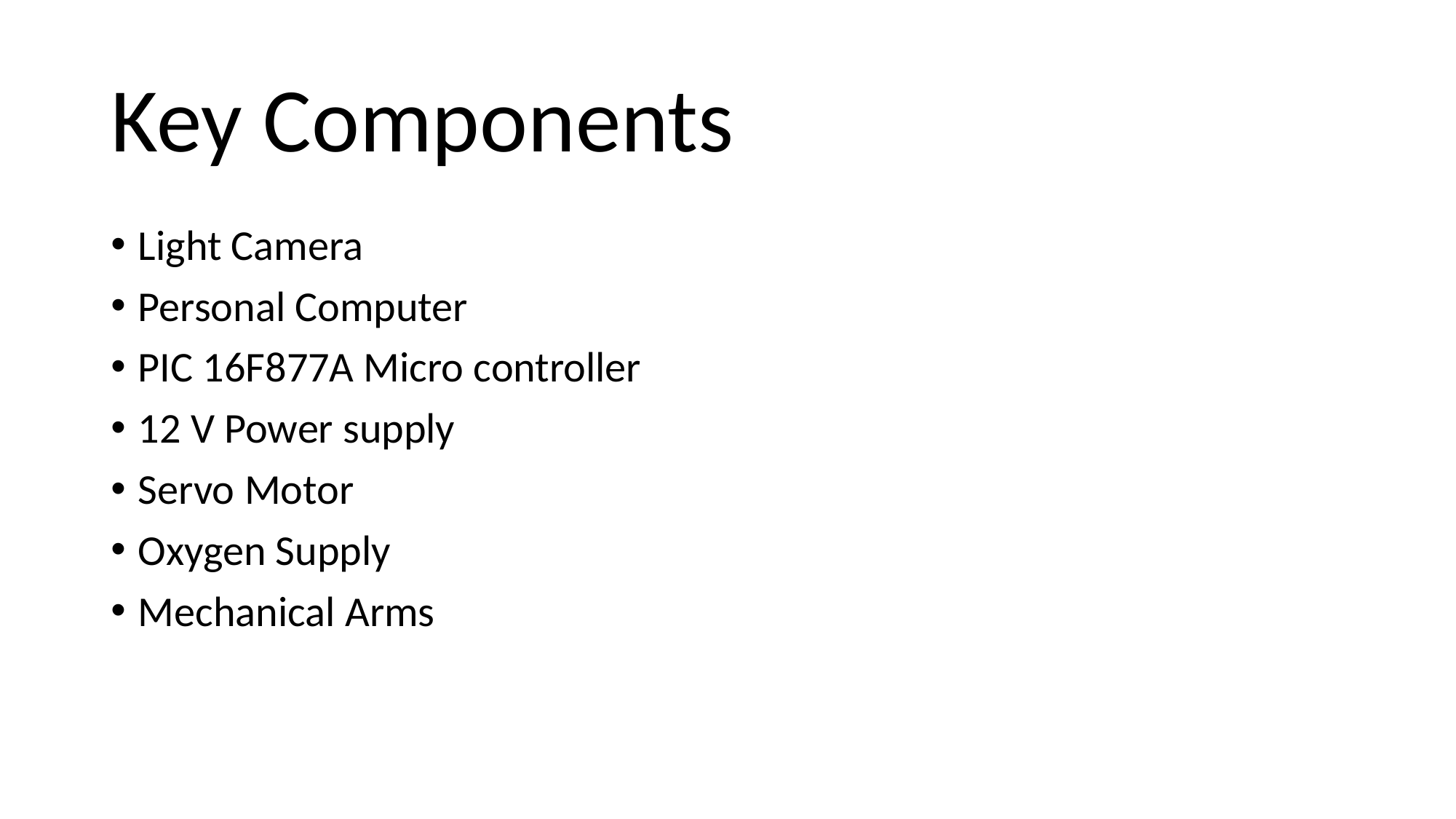

# Key Components
Light Camera
Personal Computer
PIC 16F877A Micro controller
12 V Power supply
Servo Motor
Oxygen Supply
Mechanical Arms